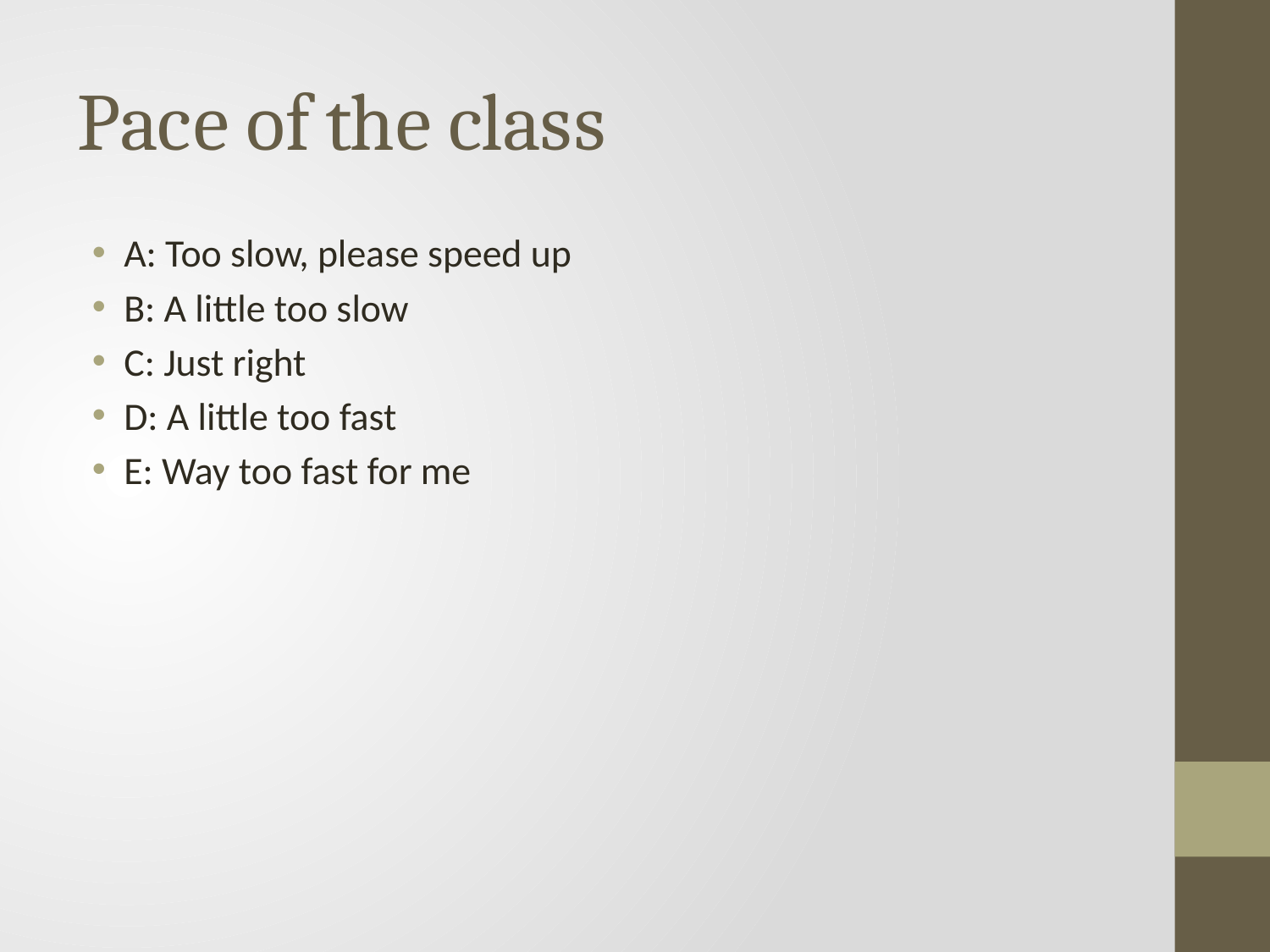

# Pace of the class
A: Too slow, please speed up
B: A little too slow
C: Just right
D: A little too fast
E: Way too fast for me